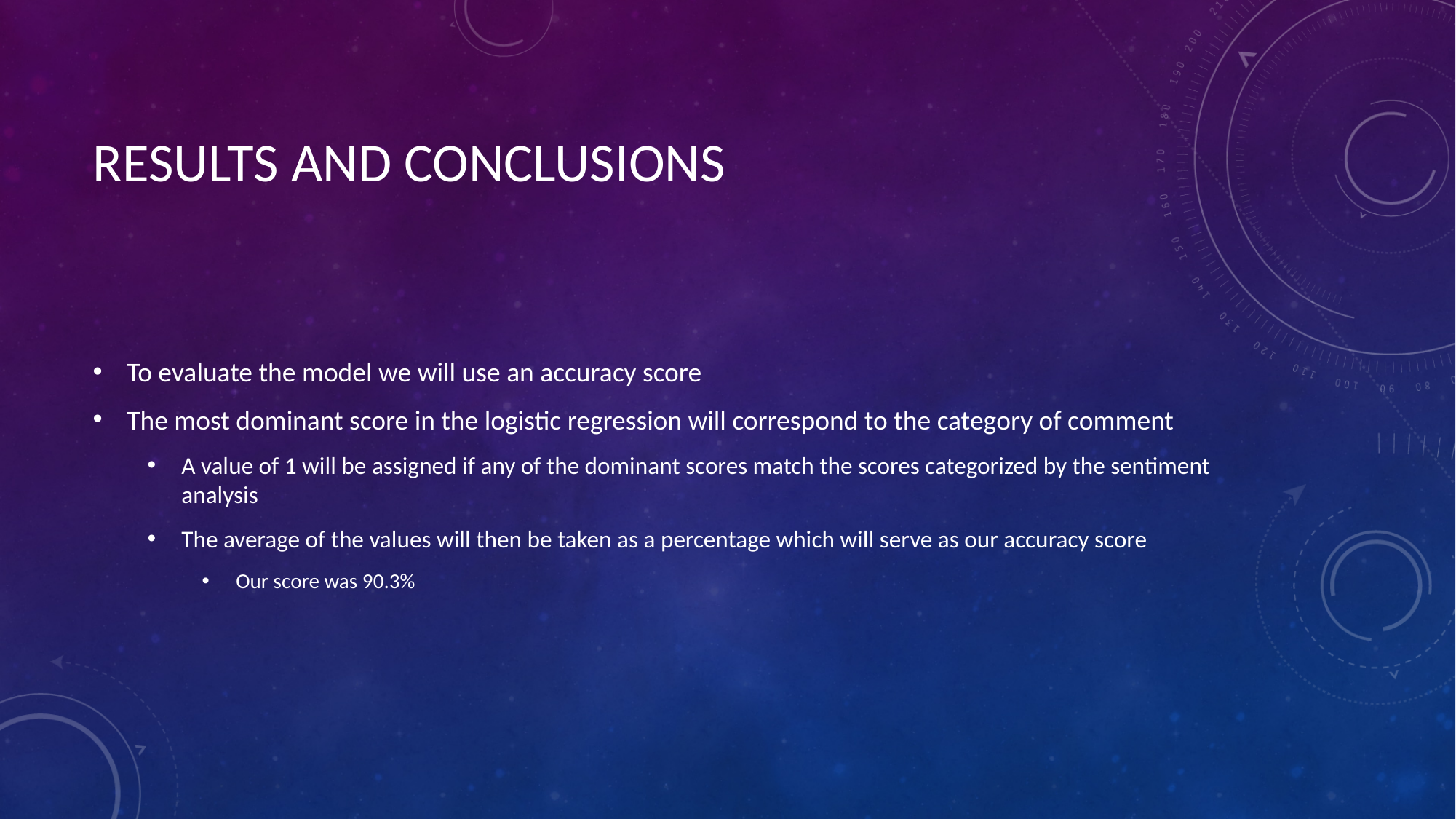

# Results and conclusions
To evaluate the model we will use an accuracy score
The most dominant score in the logistic regression will correspond to the category of comment
A value of 1 will be assigned if any of the dominant scores match the scores categorized by the sentiment analysis
The average of the values will then be taken as a percentage which will serve as our accuracy score
Our score was 90.3%